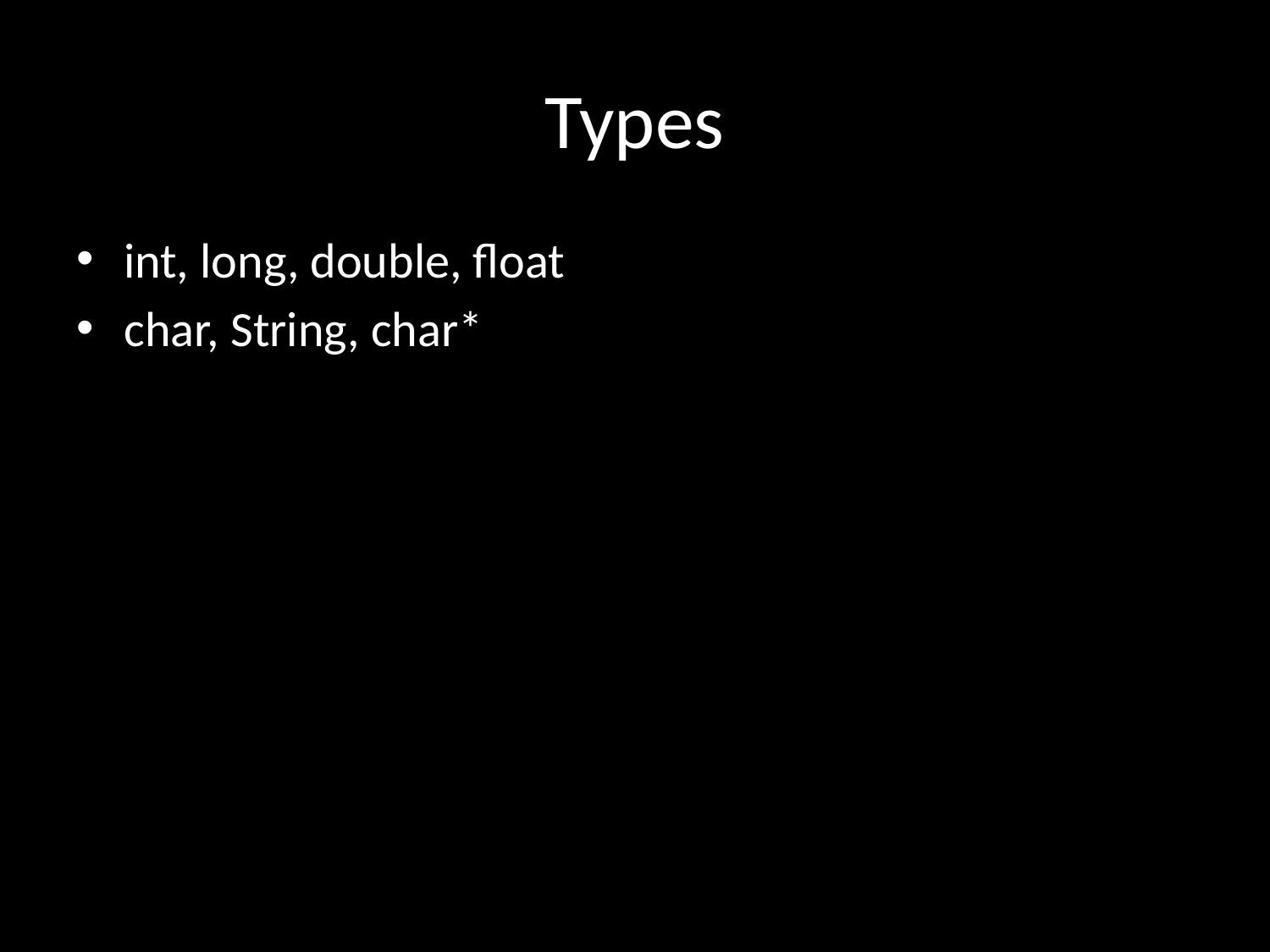

# Types
int, long, double, float
char, String, char*